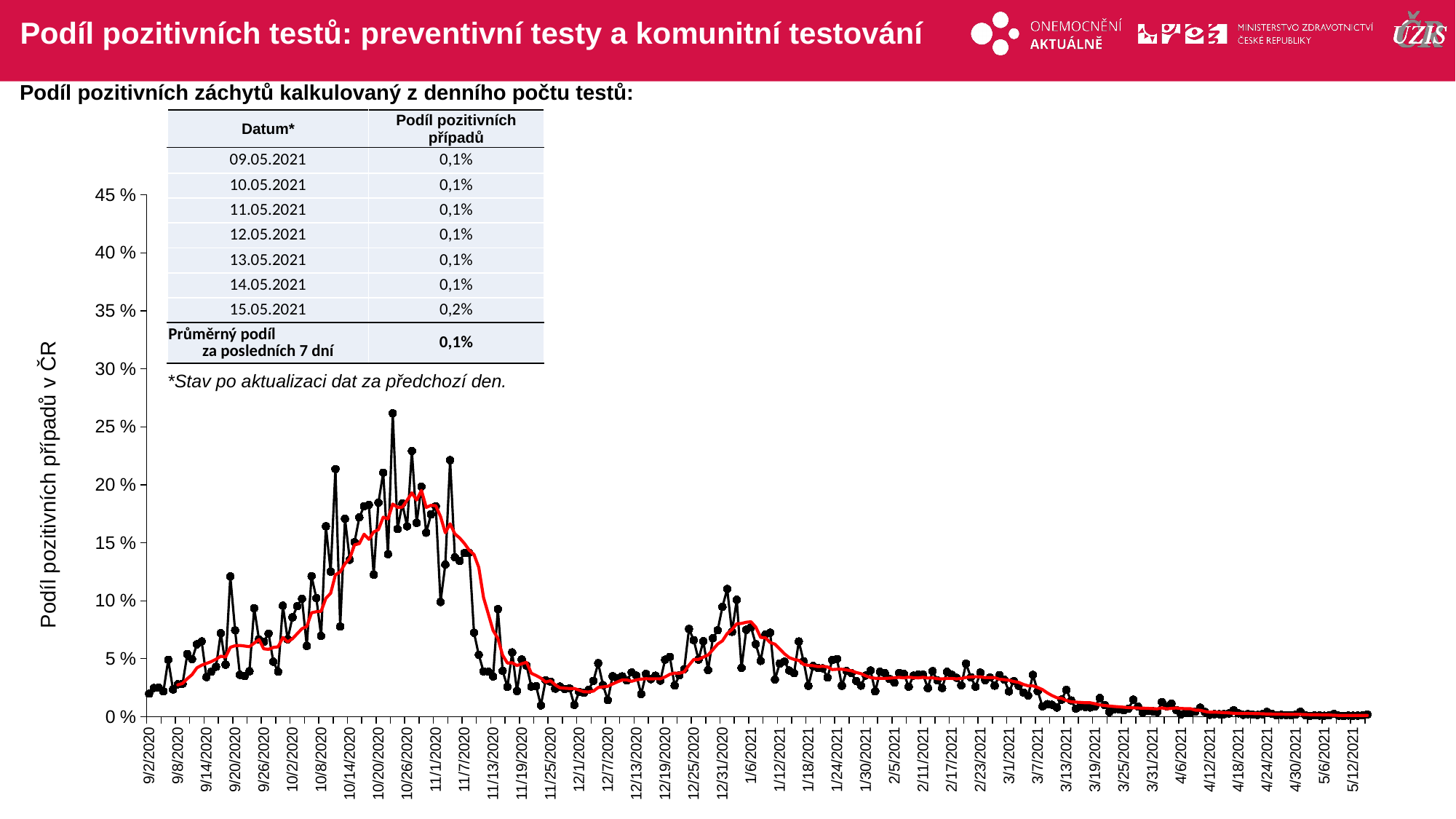

# Podíl pozitivních testů: preventivní testy a komunitní testování
Podíl pozitivních záchytů kalkulovaný z denního počtu testů:
| Datum\* | Podíl pozitivních případů |
| --- | --- |
| 09.05.2021 | 0,1% |
| 10.05.2021 | 0,1% |
| 11.05.2021 | 0,1% |
| 12.05.2021 | 0,1% |
| 13.05.2021 | 0,1% |
| 14.05.2021 | 0,1% |
| 15.05.2021 | 0,2% |
| Průměrný podíl za posledních 7 dní | 0,1% |

### Chart

| Category |  |
|---|---|
| 44076 | 0.019988895058300944 |
| 44077 | 0.024899598393574297 |
| 44078 | 0.025153374233128835 |
| 44079 | 0.02193548387096774 |
| 44080 | 0.04923076923076923 |
| 44081 | 0.023614895549500452 |
| 44082 | 0.02807881773399015 |
| 44083 | 0.028515878159429683 |
| 44084 | 0.0540720961281709 |
| 44085 | 0.04973037747153984 |
| 44086 | 0.0625 |
| 44087 | 0.06504065040650407 |
| 44088 | 0.034263338228095935 |
| 44089 | 0.03882352941176471 |
| 44090 | 0.04315417810906238 |
| 44091 | 0.07210988172453262 |
| 44092 | 0.04489995119570522 |
| 44093 | 0.12101910828025478 |
| 44094 | 0.0745721271393643 |
| 44095 | 0.036185610898254575 |
| 44096 | 0.03512791141657121 |
| 44097 | 0.039283252929014474 |
| 44098 | 0.09360108917631041 |
| 44099 | 0.06679151061173533 |
| 44100 | 0.06472303206997085 |
| 44101 | 0.07173601147776183 |
| 44102 | 0.04750479846449136 |
| 44103 | 0.03889255108767304 |
| 44104 | 0.09580645161290323 |
| 44105 | 0.06684856753069578 |
| 44106 | 0.08580760095011876 |
| 44107 | 0.09533898305084745 |
| 44108 | 0.1016949152542373 |
| 44109 | 0.06104468219005664 |
| 44110 | 0.12132701421800948 |
| 44111 | 0.10234093637454982 |
| 44112 | 0.06974716652136007 |
| 44113 | 0.16427340608845492 |
| 44114 | 0.12515856236786468 |
| 44115 | 0.21368948247078465 |
| 44116 | 0.0778816199376947 |
| 44117 | 0.17070917070917072 |
| 44118 | 0.135429510891903 |
| 44119 | 0.15064562410329985 |
| 44120 | 0.17189835575485798 |
| 44121 | 0.1815973276647434 |
| 44122 | 0.18282828282828284 |
| 44123 | 0.12250453720508167 |
| 44124 | 0.1846601235914213 |
| 44125 | 0.21054506590666192 |
| 44126 | 0.14025764895330112 |
| 44127 | 0.26162682972021495 |
| 44128 | 0.16186460529397986 |
| 44129 | 0.18385256691531374 |
| 44130 | 0.1641979768786127 |
| 44131 | 0.22922134733158356 |
| 44132 | 0.1671382376717866 |
| 44133 | 0.19851166532582462 |
| 44134 | 0.15869400151860288 |
| 44135 | 0.17450927668728153 |
| 44136 | 0.18158783783783783 |
| 44137 | 0.09904333145751266 |
| 44138 | 0.13118204138898631 |
| 44139 | 0.22127454135822336 |
| 44140 | 0.13740585774058578 |
| 44141 | 0.13440492476060192 |
| 44142 | 0.14116602545131696 |
| 44143 | 0.14148103552077063 |
| 44144 | 0.07253711201079623 |
| 44145 | 0.05340031630849381 |
| 44146 | 0.03910518143654034 |
| 44147 | 0.03885125354640727 |
| 44148 | 0.03483740562392248 |
| 44149 | 0.09288430200977729 |
| 44150 | 0.03959484346224678 |
| 44151 | 0.025806758233924244 |
| 44152 | 0.055524397083567024 |
| 44153 | 0.022151771740439023 |
| 44154 | 0.049433929651715496 |
| 44155 | 0.04408852148454318 |
| 44156 | 0.026086122566414117 |
| 44157 | 0.026455906821963394 |
| 44158 | 0.009839597797462293 |
| 44159 | 0.031609031151757644 |
| 44160 | 0.03040286688630715 |
| 44161 | 0.024312262705655098 |
| 44162 | 0.026080286371771927 |
| 44163 | 0.023986519972247003 |
| 44164 | 0.02447629547960309 |
| 44165 | 0.010293510718360807 |
| 44166 | 0.021410897338787052 |
| 44167 | 0.020654537132395012 |
| 44168 | 0.02336383804769828 |
| 44169 | 0.03102844273917758 |
| 44170 | 0.04620966202024059 |
| 44171 | 0.02736999253545658 |
| 44172 | 0.014407334643091027 |
| 44173 | 0.03494926719278467 |
| 44174 | 0.03334622823984526 |
| 44175 | 0.03486270121373849 |
| 44176 | 0.03139455524380071 |
| 44177 | 0.038226046665563465 |
| 44178 | 0.03550692273336311 |
| 44179 | 0.019657277920031514 |
| 44180 | 0.03703215603584607 |
| 44181 | 0.032467532467532464 |
| 44182 | 0.035462401907221615 |
| 44183 | 0.031232254400908575 |
| 44184 | 0.049271433412402574 |
| 44185 | 0.051657481286501605 |
| 44186 | 0.026969903788996278 |
| 44187 | 0.03578616027658806 |
| 44188 | 0.041020922123208056 |
| 44189 | 0.07576465094559888 |
| 44190 | 0.06605124940315137 |
| 44191 | 0.049372064039881126 |
| 44192 | 0.06522729343172087 |
| 44193 | 0.040354209318961054 |
| 44194 | 0.06780382283059683 |
| 44195 | 0.07460530025373555 |
| 44196 | 0.09477789081044422 |
| 44197 | 0.11018164435946463 |
| 44198 | 0.07331398562741846 |
| 44199 | 0.100872007094295 |
| 44200 | 0.04216044671192705 |
| 44201 | 0.0750191525723378 |
| 44202 | 0.07716436637390213 |
| 44203 | 0.06263624473187036 |
| 44204 | 0.04819855335778684 |
| 44205 | 0.07082173199114729 |
| 44206 | 0.07251521298174442 |
| 44207 | 0.032150331745112885 |
| 44208 | 0.045937510958375706 |
| 44209 | 0.04760627084211737 |
| 44210 | 0.039919338244372195 |
| 44211 | 0.03760181500353331 |
| 44212 | 0.06498050584824552 |
| 44213 | 0.04795966228893058 |
| 44214 | 0.026672588103137492 |
| 44215 | 0.043777306743954664 |
| 44216 | 0.042239043080085976 |
| 44217 | 0.04176583135003967 |
| 44218 | 0.0338938812036243 |
| 44219 | 0.04888221554888222 |
| 44220 | 0.04985087345547507 |
| 44221 | 0.026696981061316332 |
| 44222 | 0.039453660021305736 |
| 44223 | 0.037779833487511565 |
| 44224 | 0.031016942670287224 |
| 44225 | 0.026898469165578 |
| 44226 | 0.035619886721208305 |
| 44227 | 0.03989769820971867 |
| 44228 | 0.021923349175851956 |
| 44229 | 0.03887386670908223 |
| 44230 | 0.0375894031238975 |
| 44231 | 0.03264435173094685 |
| 44232 | 0.029410898813554333 |
| 44233 | 0.03780601177564301 |
| 44234 | 0.03694773882444937 |
| 44235 | 0.026013198914935826 |
| 44236 | 0.035580304806565065 |
| 44237 | 0.03644198214835334 |
| 44238 | 0.03641139994501634 |
| 44239 | 0.02475902976379621 |
| 44240 | 0.03939022440168435 |
| 44241 | 0.03132642972368216 |
| 44242 | 0.024867780463031067 |
| 44243 | 0.03879446209053657 |
| 44244 | 0.03623006719486511 |
| 44245 | 0.03366775998456492 |
| 44246 | 0.027148116932085346 |
| 44247 | 0.04583913995620147 |
| 44248 | 0.03410336396593879 |
| 44249 | 0.02601337233597994 |
| 44250 | 0.03809468531739122 |
| 44251 | 0.03163707481688845 |
| 44252 | 0.03389156215663244 |
| 44253 | 0.02687015170967217 |
| 44254 | 0.036048942925733754 |
| 44255 | 0.03206646366677945 |
| 44256 | 0.02184469003159305 |
| 44257 | 0.030786179881874102 |
| 44258 | 0.026771029135338346 |
| 44259 | 0.02100699404946768 |
| 44260 | 0.018380341532121945 |
| 44261 | 0.03614637789395071 |
| 44262 | 0.022194932007428263 |
| 44263 | 0.009065024500066217 |
| 44264 | 0.010977721875761428 |
| 44265 | 0.010447885181895444 |
| 44266 | 0.007986158110629181 |
| 44267 | 0.014881432206419415 |
| 44268 | 0.02322526979401528 |
| 44269 | 0.014084802246861311 |
| 44270 | 0.0071202181764575805 |
| 44271 | 0.009258262460975348 |
| 44272 | 0.008400862822829825 |
| 44273 | 0.008058470764617692 |
| 44274 | 0.008941176470588235 |
| 44275 | 0.016196574568497553 |
| 44276 | 0.010273546137561745 |
| 44277 | 0.00411770064680696 |
| 44278 | 0.006283929120147496 |
| 44279 | 0.006411089452025125 |
| 44280 | 0.005639655684179281 |
| 44281 | 0.006842828559018506 |
| 44282 | 0.014833525918361862 |
| 44283 | 0.008806164315020515 |
| 44284 | 0.0035511576602625886 |
| 44285 | 0.005214116981970159 |
| 44286 | 0.004812182419704621 |
| 44287 | 0.004090860157175153 |
| 44288 | 0.012769949048116486 |
| 44289 | 0.009010098566850094 |
| 44290 | 0.01155721422982002 |
| 44291 | 0.005823745459710639 |
| 44292 | 0.0021328439365850935 |
| 44293 | 0.0037567945689319054 |
| 44294 | 0.0037705221197115086 |
| 44295 | 0.004550691661654626 |
| 44296 | 0.007957559681697613 |
| 44297 | 0.0042251518413943005 |
| 44298 | 0.0017539042810836506 |
| 44299 | 0.002270751244057199 |
| 44300 | 0.0022685908441735883 |
| 44301 | 0.002318498456090801 |
| 44302 | 0.002940990948371022 |
| 44303 | 0.005658956986735197 |
| 44304 | 0.00300798483246436 |
| 44305 | 0.0016850265197878417 |
| 44306 | 0.002306608004784076 |
| 44307 | 0.0019878081102570897 |
| 44308 | 0.0016517643135538465 |
| 44309 | 0.0022658032119291477 |
| 44310 | 0.004200793222407359 |
| 44311 | 0.0025228947734361033 |
| 44312 | 0.0012865859964836075 |
| 44313 | 0.00169347213532724 |
| 44314 | 0.0014407792736593184 |
| 44315 | 0.0014686295660452844 |
| 44316 | 0.0019521322440680963 |
| 44317 | 0.004306477660147138 |
| 44318 | 0.0015200797633252152 |
| 44319 | 0.0008178005507488665 |
| 44320 | 0.0012052311414196307 |
| 44321 | 0.0011290064743026138 |
| 44322 | 0.000943810470744399 |
| 44323 | 0.0012659718542071482 |
| 44324 | 0.002418281118387088 |
| 44325 | 0.0010357239880467264 |
| 44326 | 0.0007010530712090929 |
| 44327 | 0.0011044282312892646 |
| 44328 | 0.001014926031749534 |
| 44329 | 0.0010755311127866236 |
| 44330 | 0.0011586274185258426 |
| 44331 | 0.0019858400967017785 |
|  | None |
|  | None |
|  | None |
|  | None |
|  | None |
|  | None |
|  | None |
|  | None |
|  | None |
|  | None |
|  | None |
|  | None |
|  | None |
|  | None |
|  | None |
|  | None |
|  | None |
|  | None |
|  | None |
|  | None |
|  | None |
|  | None |
|  | None |
|  | None |
|  | None |
|  | None |
|  | None |
|  | None |
|  | None |
|  | None |
|  | None |
|  | None |
|  | None |
|  | None |
|  | None |
|  | None |
|  | None |
|  | None |
|  | None |
|  | None |
|  | None |
|  | None |
|  | None |
|  | None |
|  | None |
|  | None |
|  | None |
|  | None |
|  | None |
|  | None |
|  | None |
|  | None |
|  | None |
|  | None |
|  | None |
|  | None |
|  | None |
|  | None |
|  | None |
|  | None |
|  | None |
|  | None |
|  | None |
|  | None |
|  | None |
|  | None |
|  | None |
|  | None |
|  | None |
|  | None |
|  | None |
|  | None |
|  | None |
|  | None |
|  | None |
|  | None |
|  | None |
|  | None |
|  | None |
|  | None |
|  | None |
|  | None |
|  | None |
|  | None |
|  | None |
|  | None |
|  | None |
|  | None |
|  | None |
|  | None |
|  | None |
|  | None |
|  | None |
|  | None |
|  | None |
|  | None |
|  | None |
|  | None |
|  | None |
|  | None |
|  | None |
|  | None |
|  | None |
|  | None |
|  | None |
|  | None |
|  | None |
|  | None |
|  | None |
|  | None |
|  | None |
|  | None |
|  | None |
|  | None |
|  | None |
|  | None |
|  | None |
|  | None |
|  | None |
|  | None |
|  | None |
|  | None |
|  | None |
|  | None |
|  | None |
|  | None |
|  | None |
|  | None |
|  | None |
|  | None |
|  | None |
|  | None |
|  | None |
|  | None |
|  | None |
|  | None |
|  | None |
|  | None |
|  | None |
|  | None |
|  | None |
|  | None |
|  | None |
|  | None |
|  | None |
|  | None |
|  | None |
|  | None |
|  | None |
|  | None |
|  | None |
|  | None |
|  | None |
|  | None |
|  | None |
|  | None |
|  | None |
|  | None |
|  | None |
|  | None |
|  | None |
|  | None |
|  | None |
|  | None |
|  | None |
|  | None |
|  | None |
|  | None |
|  | None |
|  | None |
|  | None |
|  | None |
|  | None |
|  | None |
|  | None |
|  | None |
|  | None |
|  | None |
|  | None |
|  | None |
|  | None |
|  | None |
|  | None |
|  | None |
|  | None |
|  | None |
|  | None |
|  | None |
|  | None |
|  | None |
|  | None |
|  | None |
|  | None |
|  | None |
|  | None |
|  | None |
|  | None |
|  | None |
|  | None |
|  | None |
|  | None |
|  | None |
|  | None |
|  | None |
|  | None |
|  | None |
|  | None |
|  | None |
|  | None |
|  | None |
|  | None |
|  | None |
|  | None |
|  | None |
|  | None |
|  | None |
|  | None |
|  | None |
|  | None |
|  | None |
|  | None |
|  | None |
|  | None |
|  | None |
|  | None |
|  | None |
|  | None |
|  | None |
|  | None |
|  | None |
|  | None |
|  | None |
|  | None |
|  | None |
|  | None |
|  | None |
|  | None |
*Stav po aktualizaci dat za předchozí den.
Podíl pozitivních případů v ČR